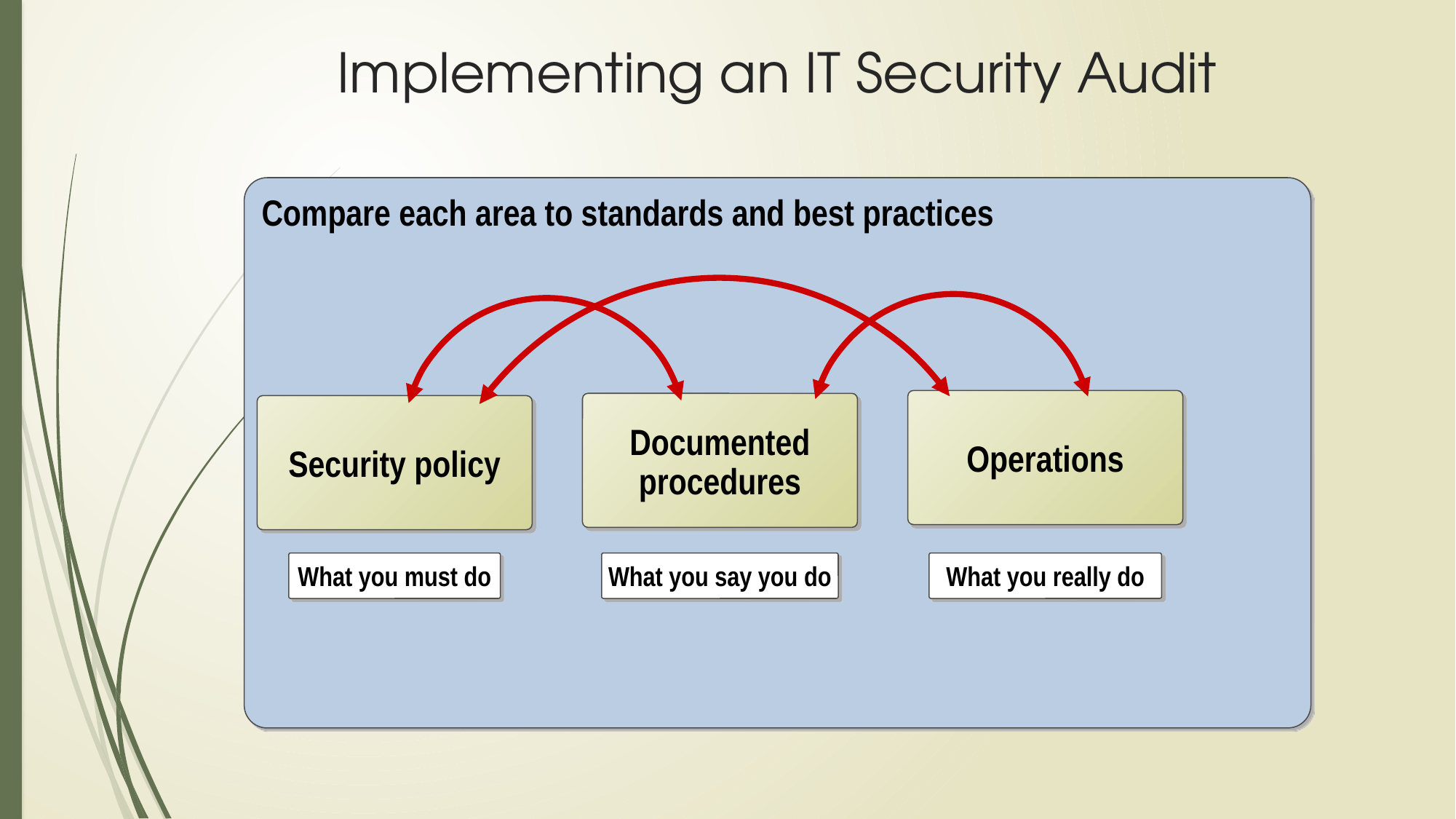

# Implementing an IT Security Audit
Compare each area to standards and best practices

Operations
Documented procedures
Security policy
What you must do
What you say you do
What you really do